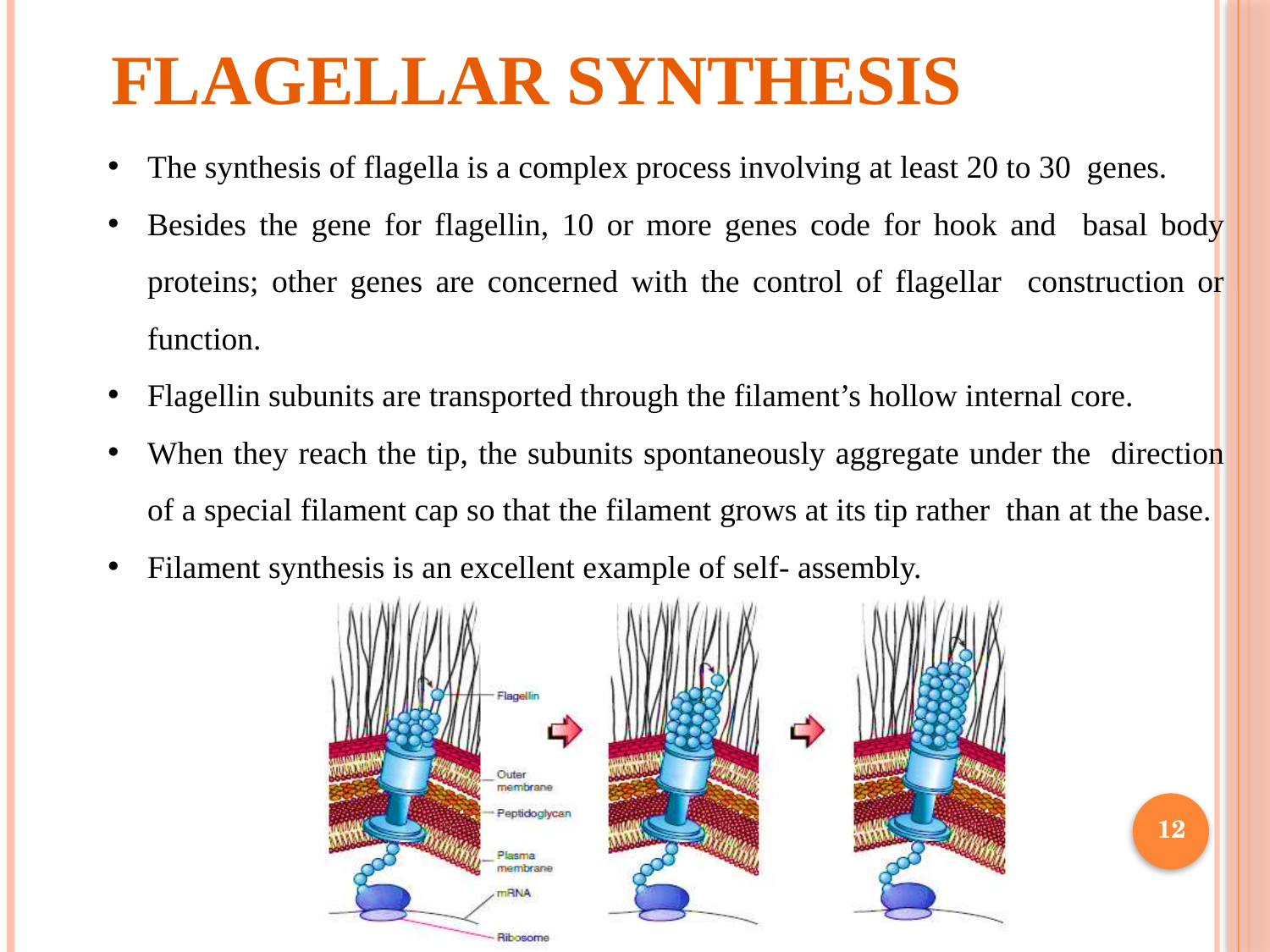

# Flagellar Synthesis
The synthesis of flagella is a complex process involving at least 20 to 30  genes.
Besides the gene for flagellin, 10 or more genes code for hook and  basal body proteins; other genes are concerned with the control of flagellar  construction or function.
Flagellin subunits are transported through the filament’s hollow internal core.
When they reach the tip, the subunits spontaneously aggregate under the  direction of a special filament cap so that the filament grows at its tip rather  than at the base.
Filament synthesis is an excellent example of self- assembly.

12